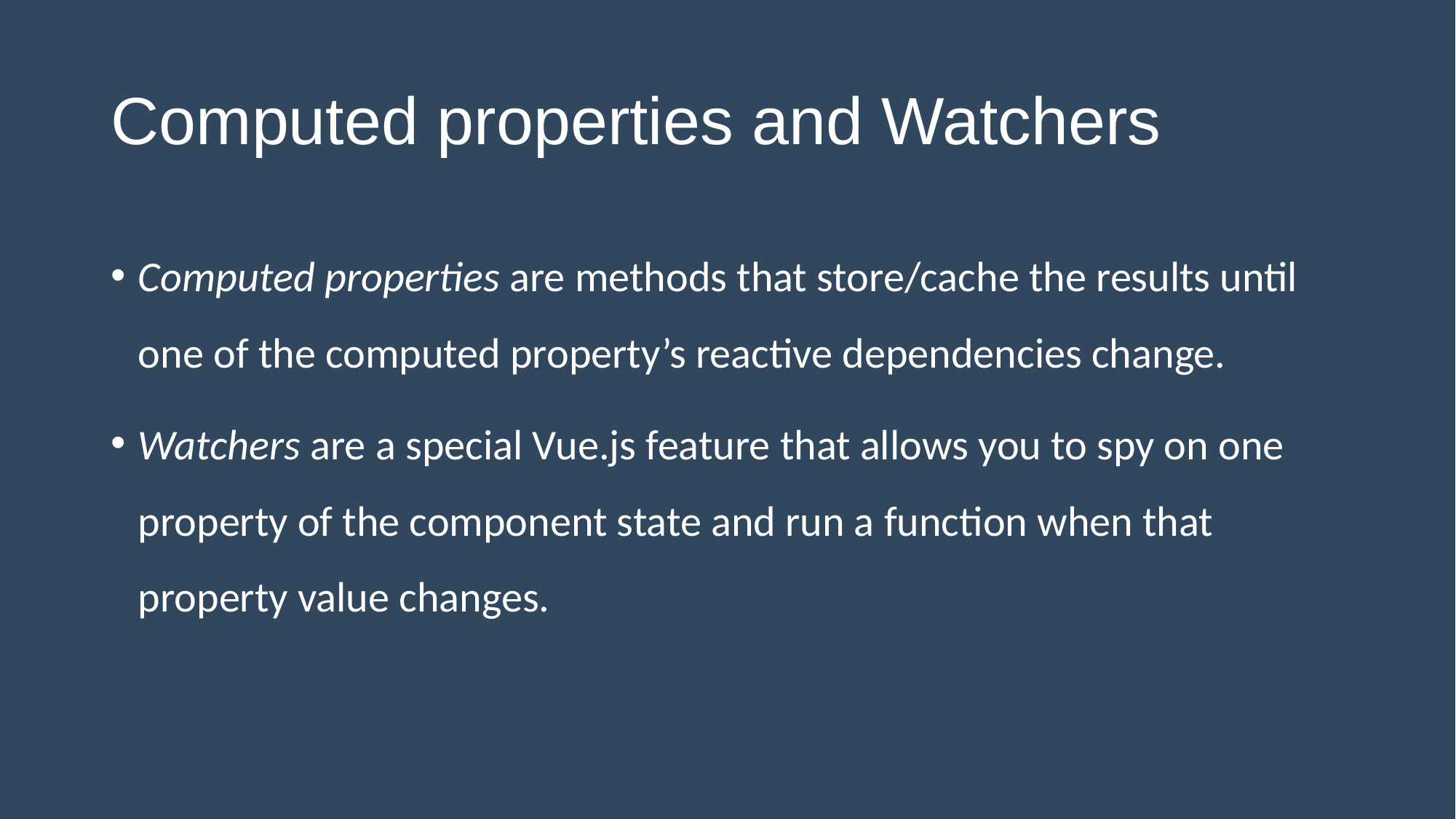

# Computed properties and Watchers
Computed properties are methods that store/cache the results until one of the computed property’s reactive dependencies change.
Watchers are a special Vue.js feature that allows you to spy on one property of the component state and run a function when that property value changes.